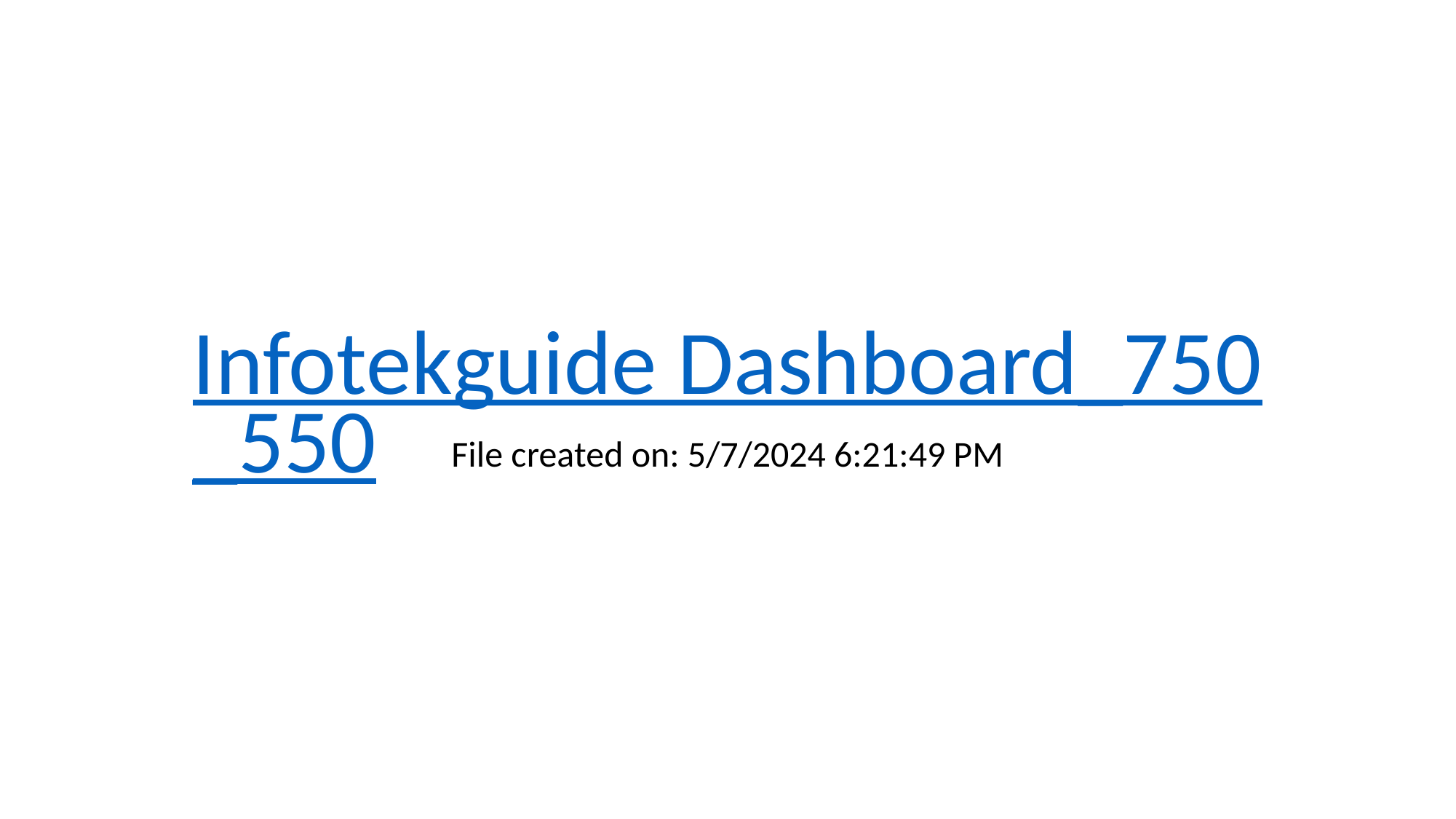

# Infotekguide Dashboard_750_550
File created on: 5/7/2024 6:21:49 PM